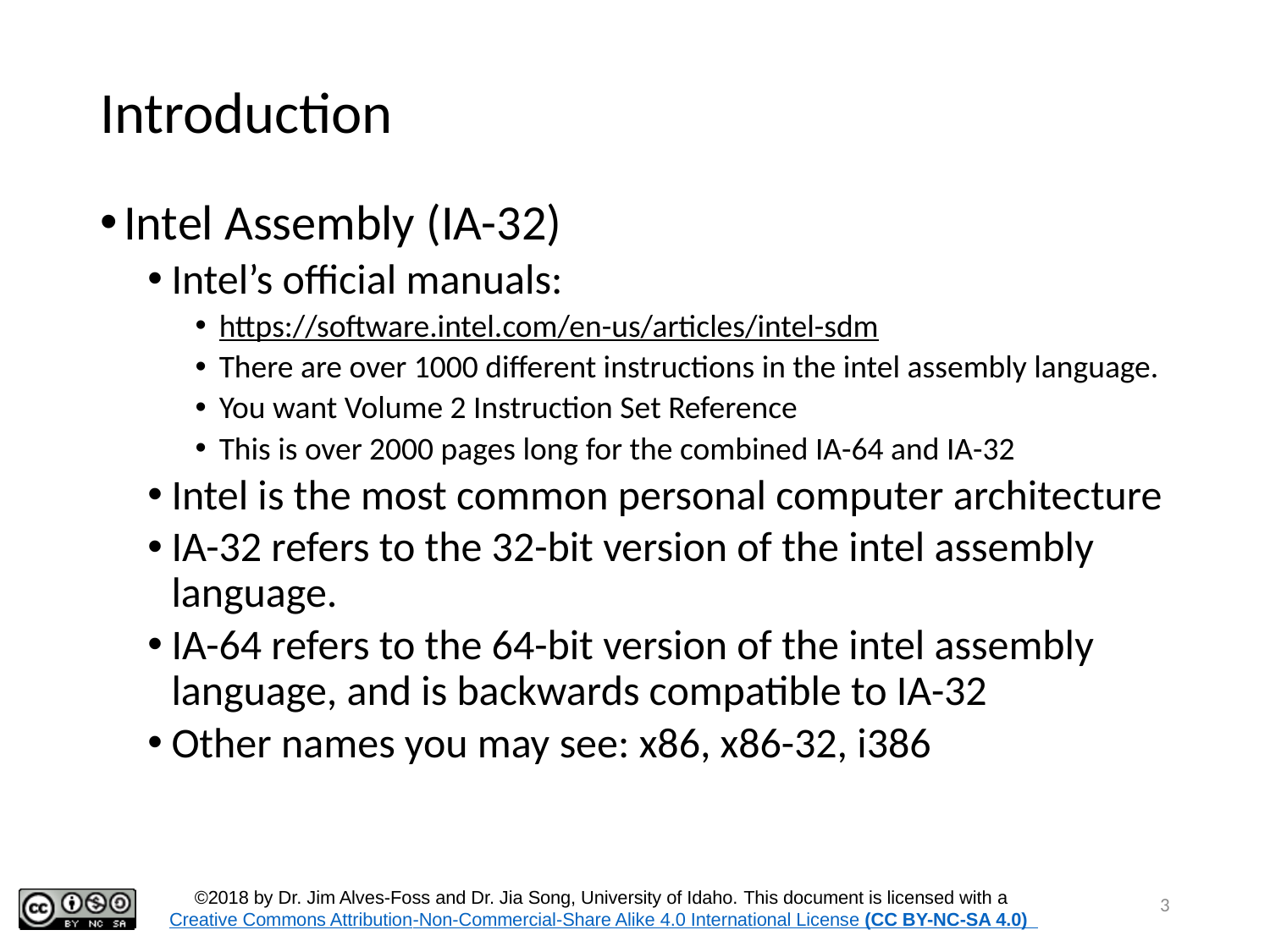

# Introduction
Intel Assembly (IA-32)
Intel’s official manuals:
https://software.intel.com/en-us/articles/intel-sdm
There are over 1000 different instructions in the intel assembly language.
You want Volume 2 Instruction Set Reference
This is over 2000 pages long for the combined IA-64 and IA-32
Intel is the most common personal computer architecture
IA-32 refers to the 32-bit version of the intel assembly language.
IA-64 refers to the 64-bit version of the intel assembly language, and is backwards compatible to IA-32
Other names you may see: x86, x86-32, i386

3